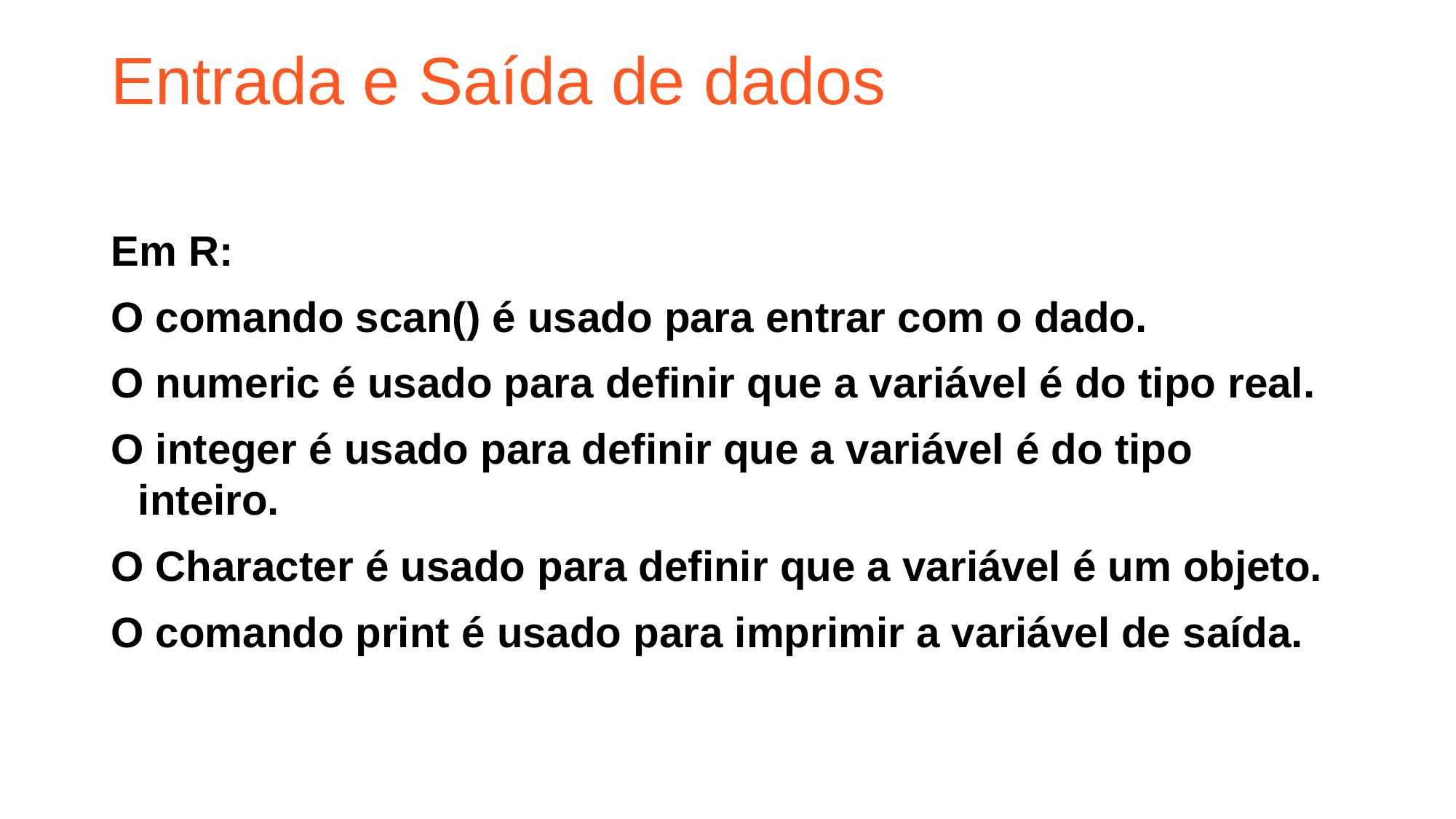

# Entrada e Saída de dados
Em R:
O comando scan() é usado para entrar com o dado.
O numeric é usado para definir que a variável é do tipo real.
O integer é usado para definir que a variável é do tipo inteiro.
O Character é usado para definir que a variável é um objeto.
O comando print é usado para imprimir a variável de saída.